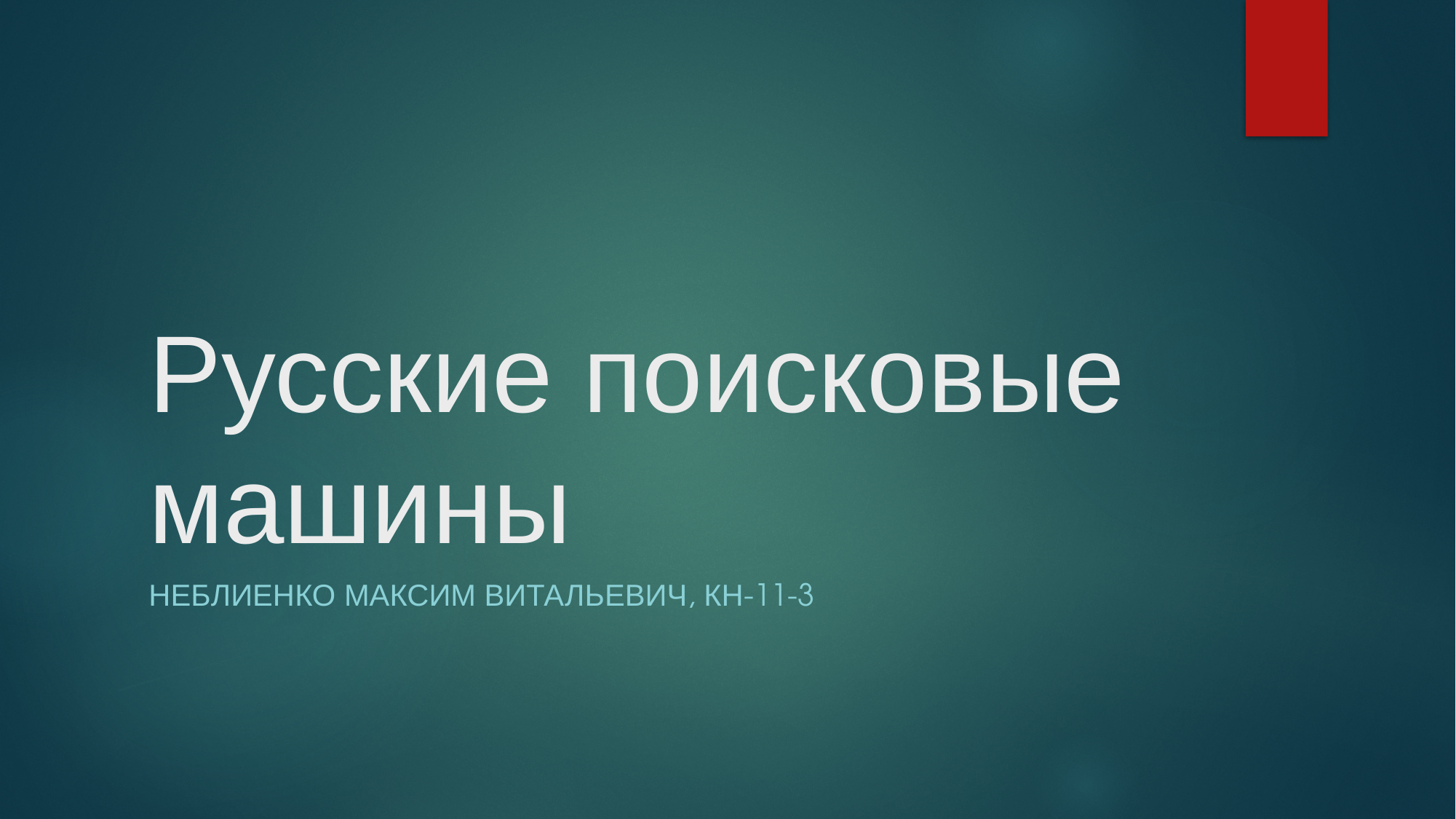

# Русские поисковые машины
Неблиенко Максим Витальевич, кн-11-3